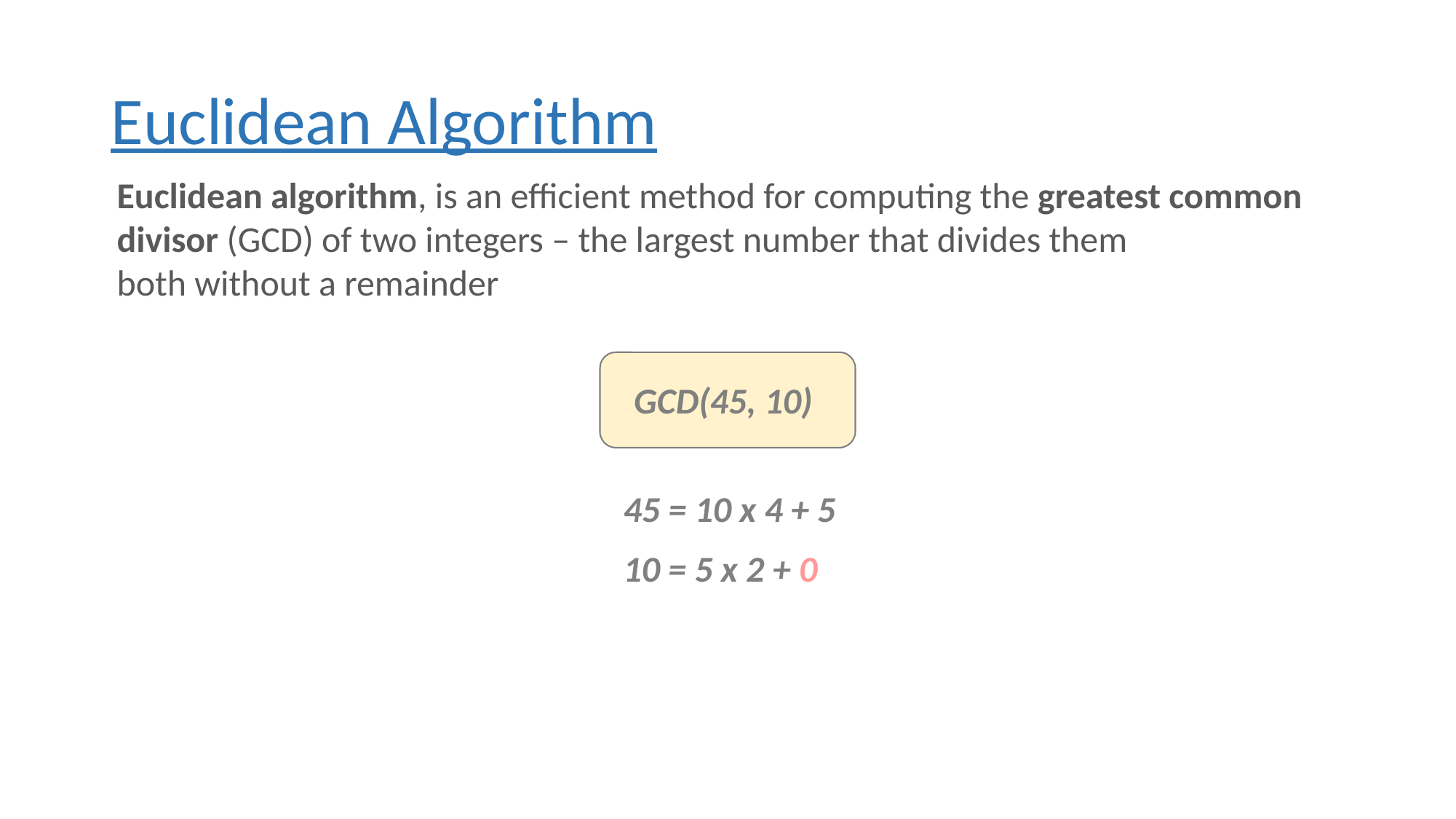

# Euclidean Algorithm
Euclidean algorithm, is an efficient method for computing the greatest common
divisor (GCD) of two integers – the largest number that divides them
both without a remainder

GCD(45, 10)
45 = 10 x 4 + 5
10 = 5 x 2 + 0